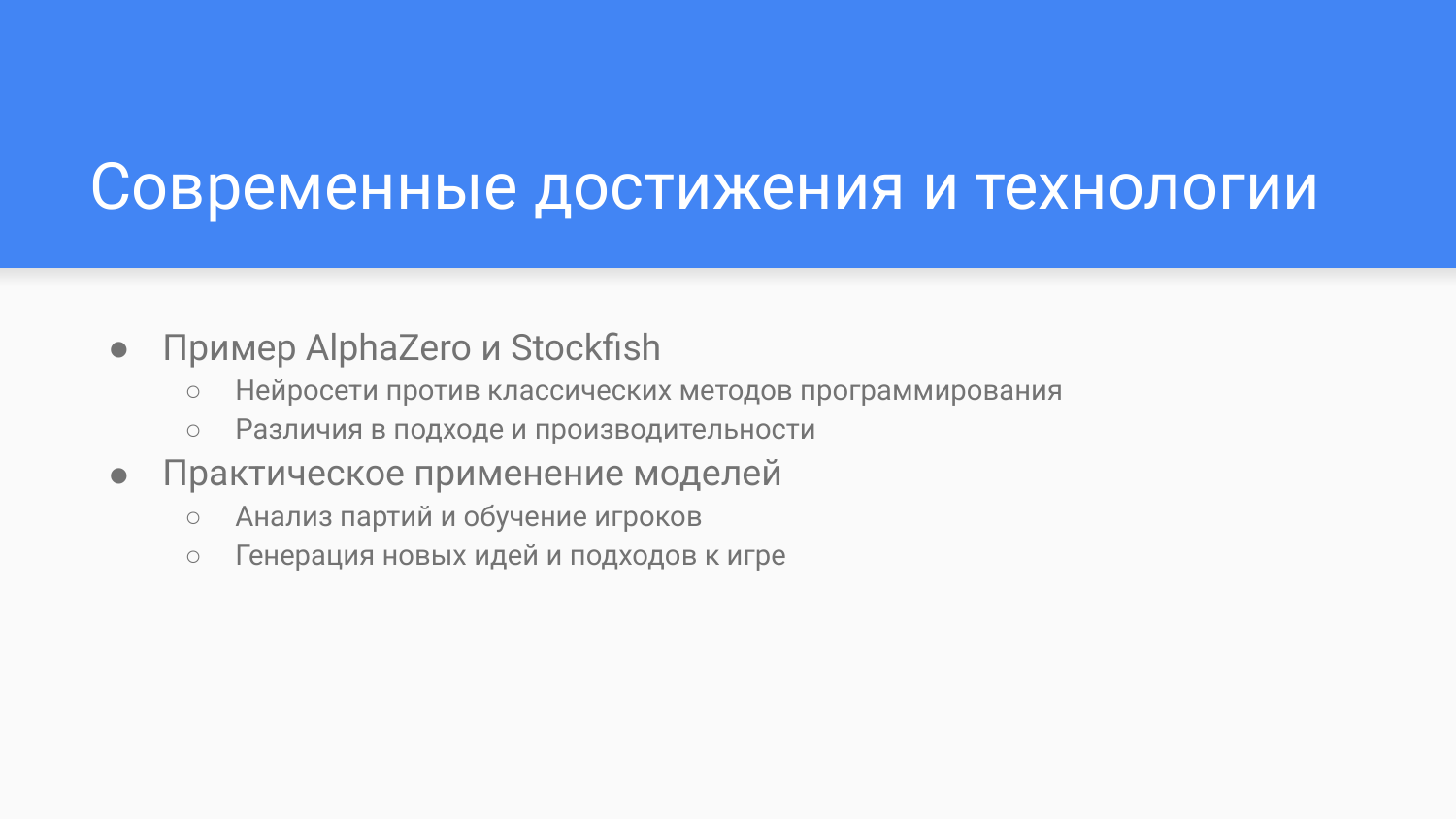

# Современные достижения и технологии
Пример AlphaZero и Stockfish
Нейросети против классических методов программирования
Различия в подходе и производительности
Практическое применение моделей
Анализ партий и обучение игроков
Генерация новых идей и подходов к игре